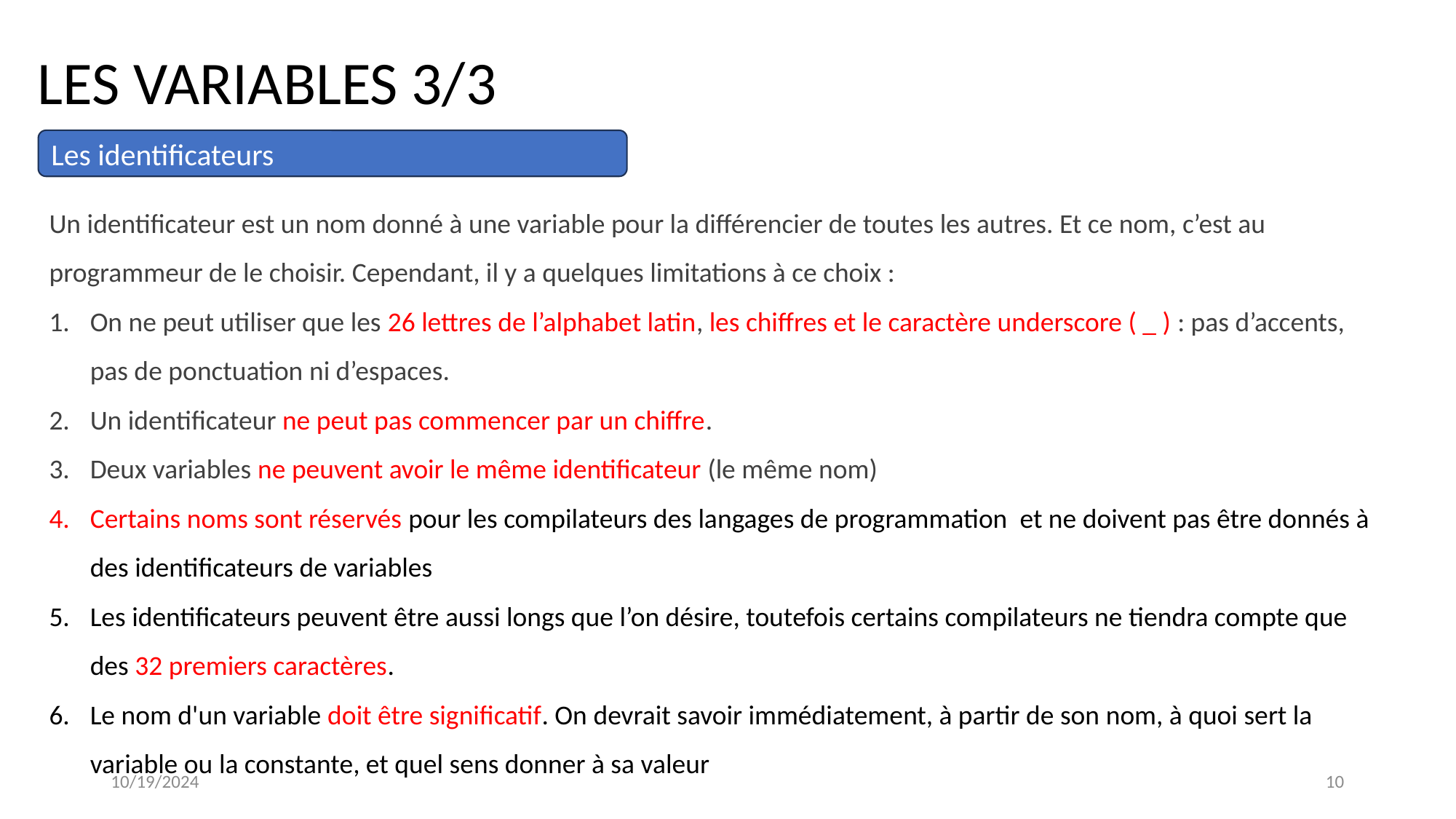

LES VARIABLES 3/3
Les identificateurs
Un identificateur est un nom donné à une variable pour la différencier de toutes les autres. Et ce nom, c’est au programmeur de le choisir. Cependant, il y a quelques limitations à ce choix :
On ne peut utiliser que les 26 lettres de l’alphabet latin, les chiffres et le caractère underscore ( _ ) : pas d’accents, pas de ponctuation ni d’espaces.
Un identificateur ne peut pas commencer par un chiffre.
Deux variables ne peuvent avoir le même identificateur (le même nom)
Certains noms sont réservés pour les compilateurs des langages de programmation  et ne doivent pas être donnés à des identificateurs de variables
Les identificateurs peuvent être aussi longs que l’on désire, toutefois certains compilateurs ne tiendra compte que des 32 premiers caractères.
Le nom d'un variable doit être significatif. On devrait savoir immédiatement, à partir de son nom, à quoi sert la variable ou la constante, et quel sens donner à sa valeur

10/19/2024
10